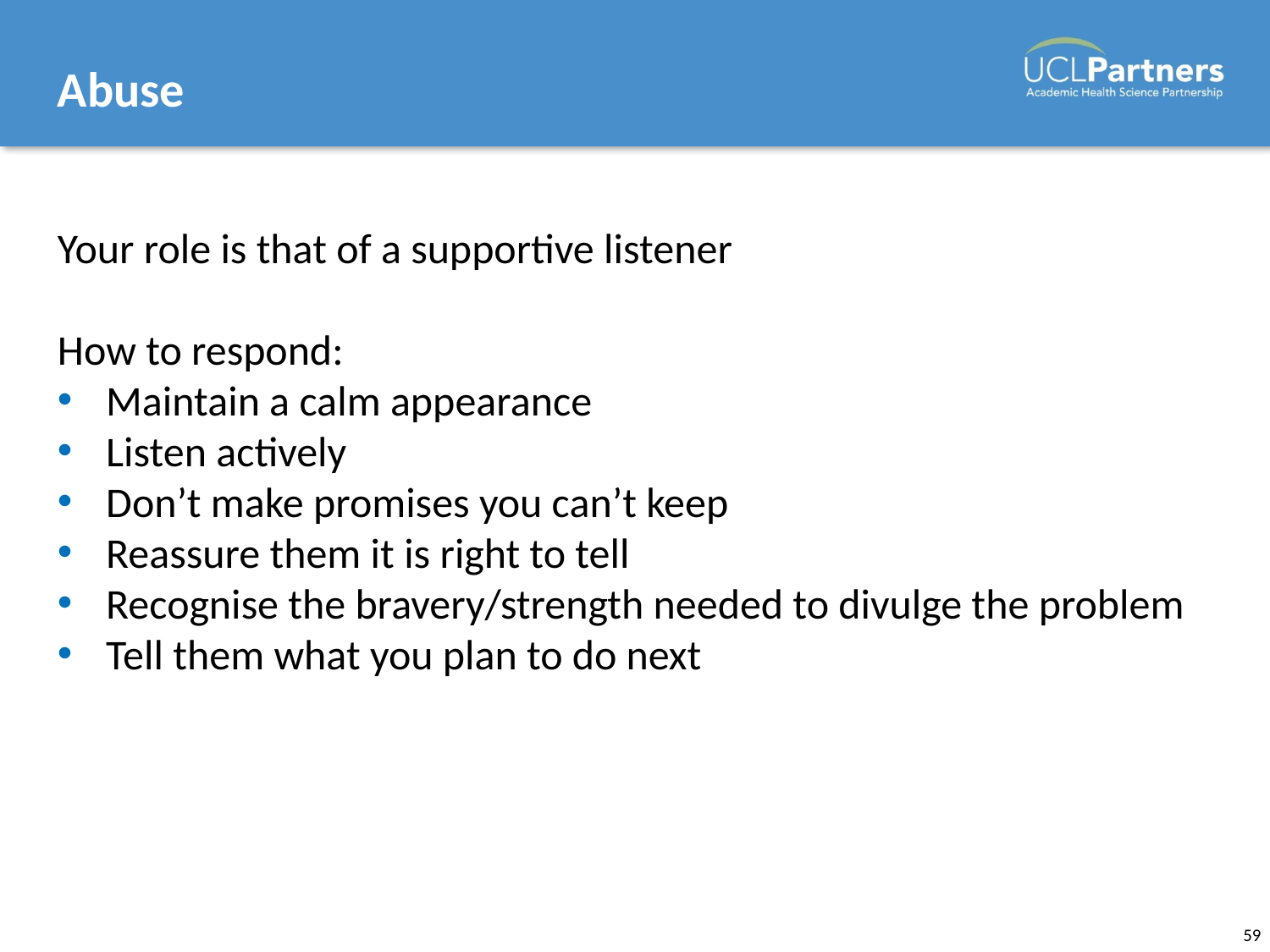

# Abuse
Your role is that of a supportive listener

How to respond:
Maintain a calm appearance
Listen actively
Don’t make promises you can’t keep
Reassure them it is right to tell
Recognise the bravery/strength needed to divulge the problem
Tell them what you plan to do next

59